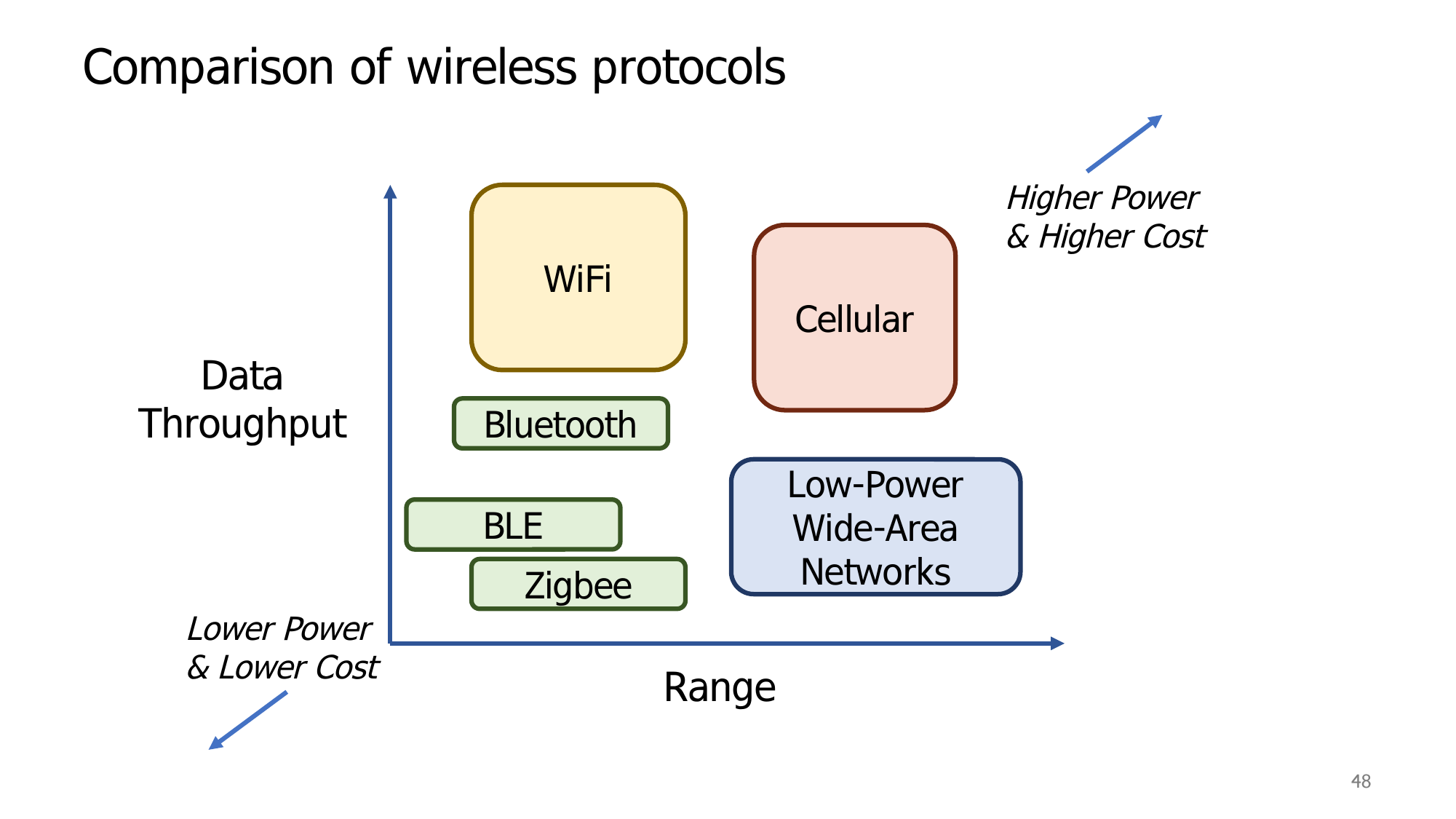

# Comparison of wireless protocols
Higher Power
& Higher Cost
WiFi
Cellular
Data
Throughput
Bluetooth
Low-Power
Wide-Area Networks
BLE
Zigbee
Lower Power
& Lower Cost
Range
48